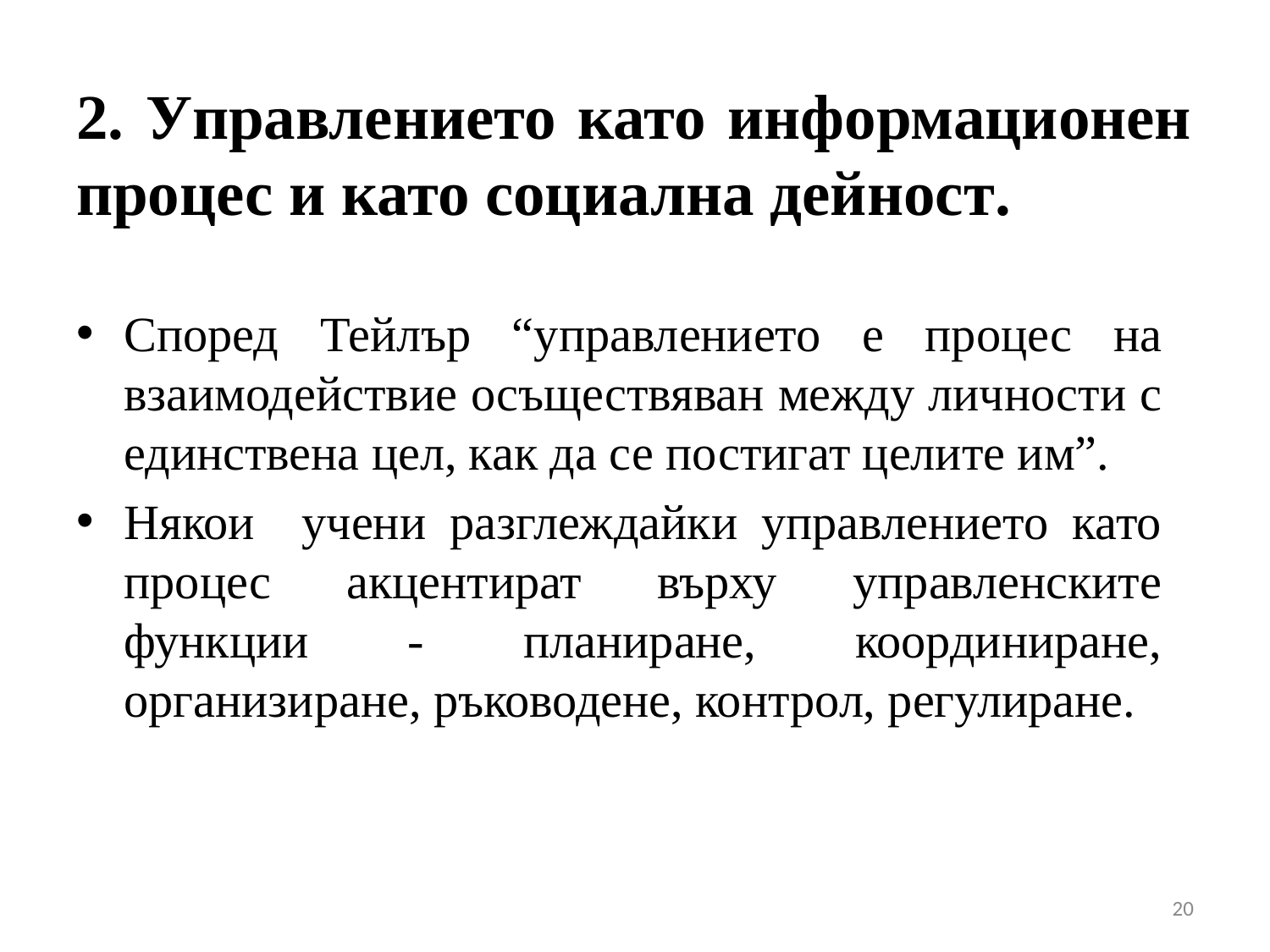

# 2. Управлението като информационен процес и като социална дейност.
Според Тейлър “управлението е процес на взаимодействие осъществяван между личности с единствена цел, как да се постигат целите им”.
Някои  учени разглеждайки управлението като процес акцентират върху управленските функции - планиране, координиране, организиране, ръководене, контрол, регулиране.
20